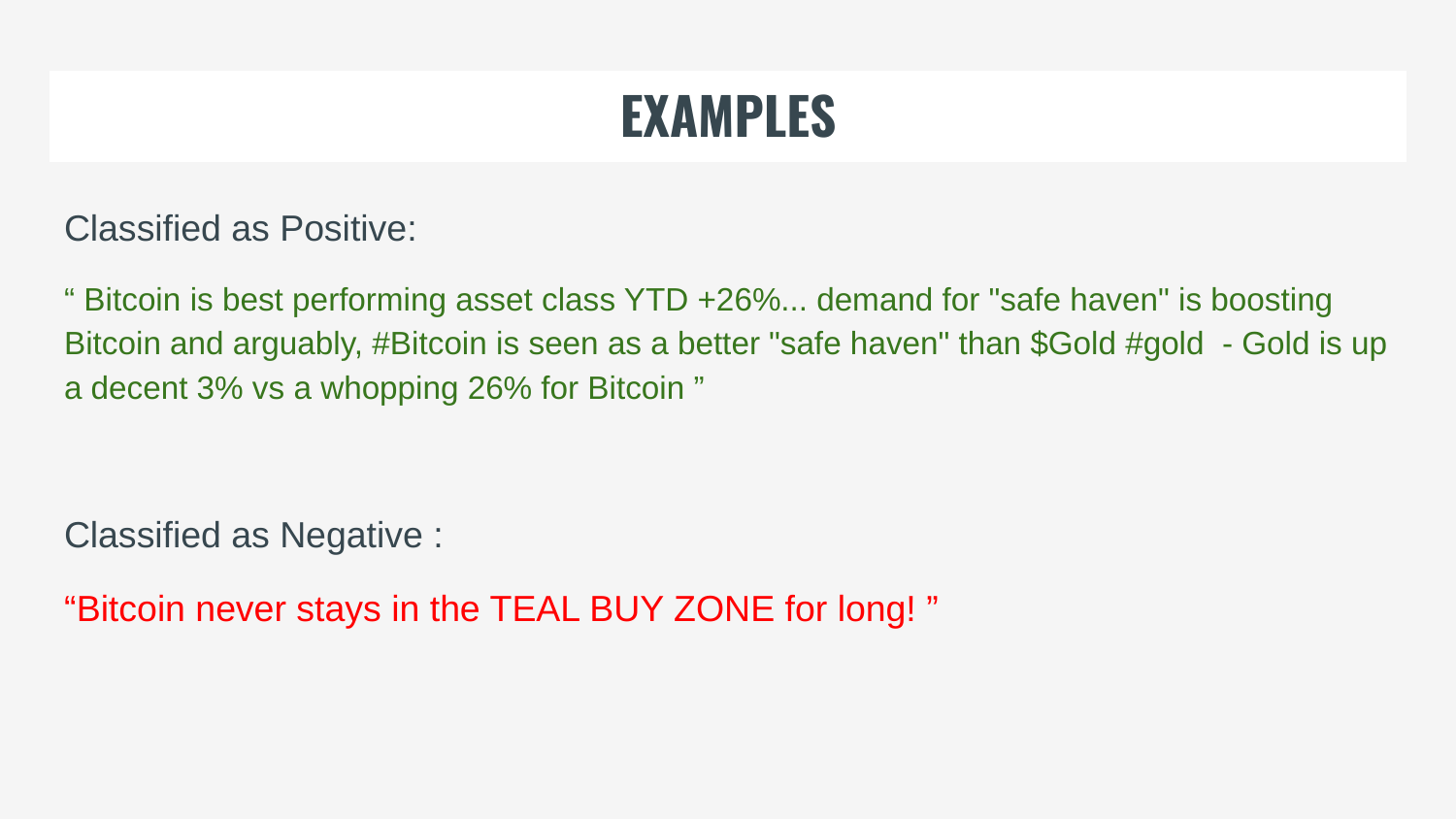

# EXAMPLES
Classified as Positive:
“ Bitcoin is best performing asset class YTD +26%... demand for "safe haven" is boosting Bitcoin and arguably, #Bitcoin is seen as a better "safe haven" than $Gold #gold  - Gold is up a decent 3% vs a whopping 26% for Bitcoin ”

Classified as Negative :
“Bitcoin never stays in the TEAL BUY ZONE for long! ”